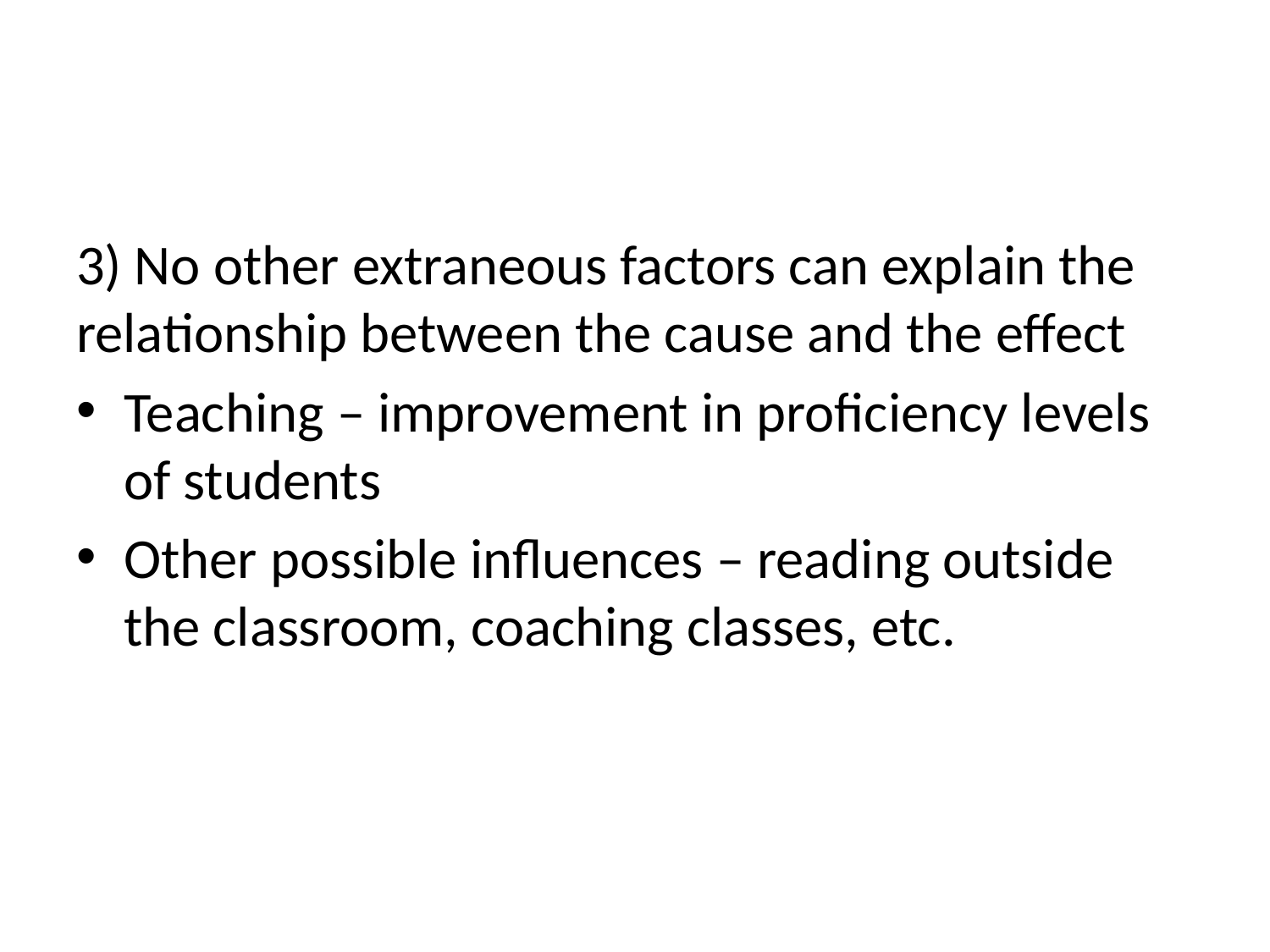

#
3) No other extraneous factors can explain the relationship between the cause and the effect
Teaching – improvement in proficiency levels of students
Other possible influences – reading outside the classroom, coaching classes, etc.